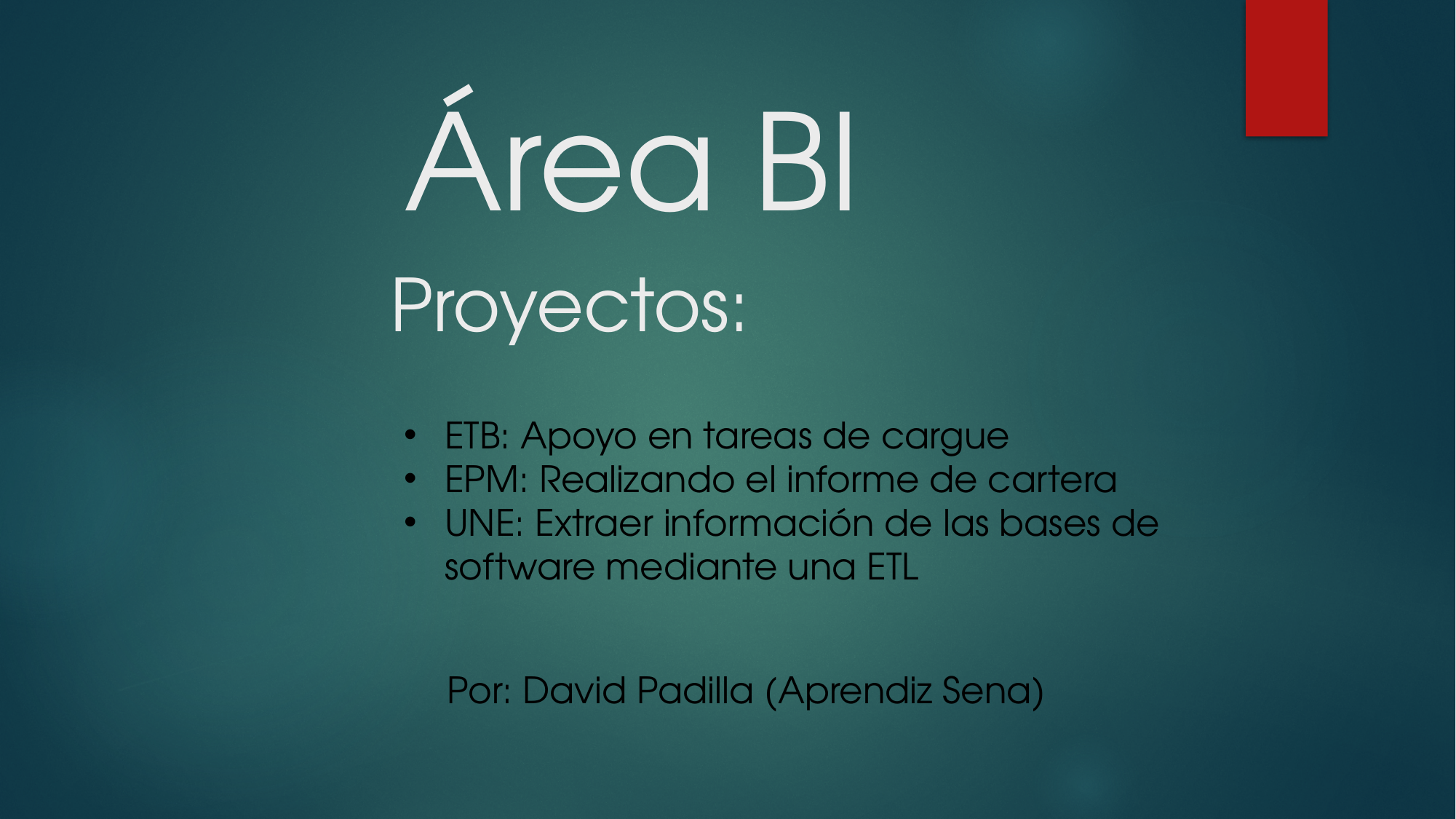

# Área BI
Proyectos:
ETB: Apoyo en tareas de cargue
EPM: Realizando el informe de cartera
UNE: Extraer información de las bases de software mediante una ETL
Por: David Padilla (Aprendiz Sena)